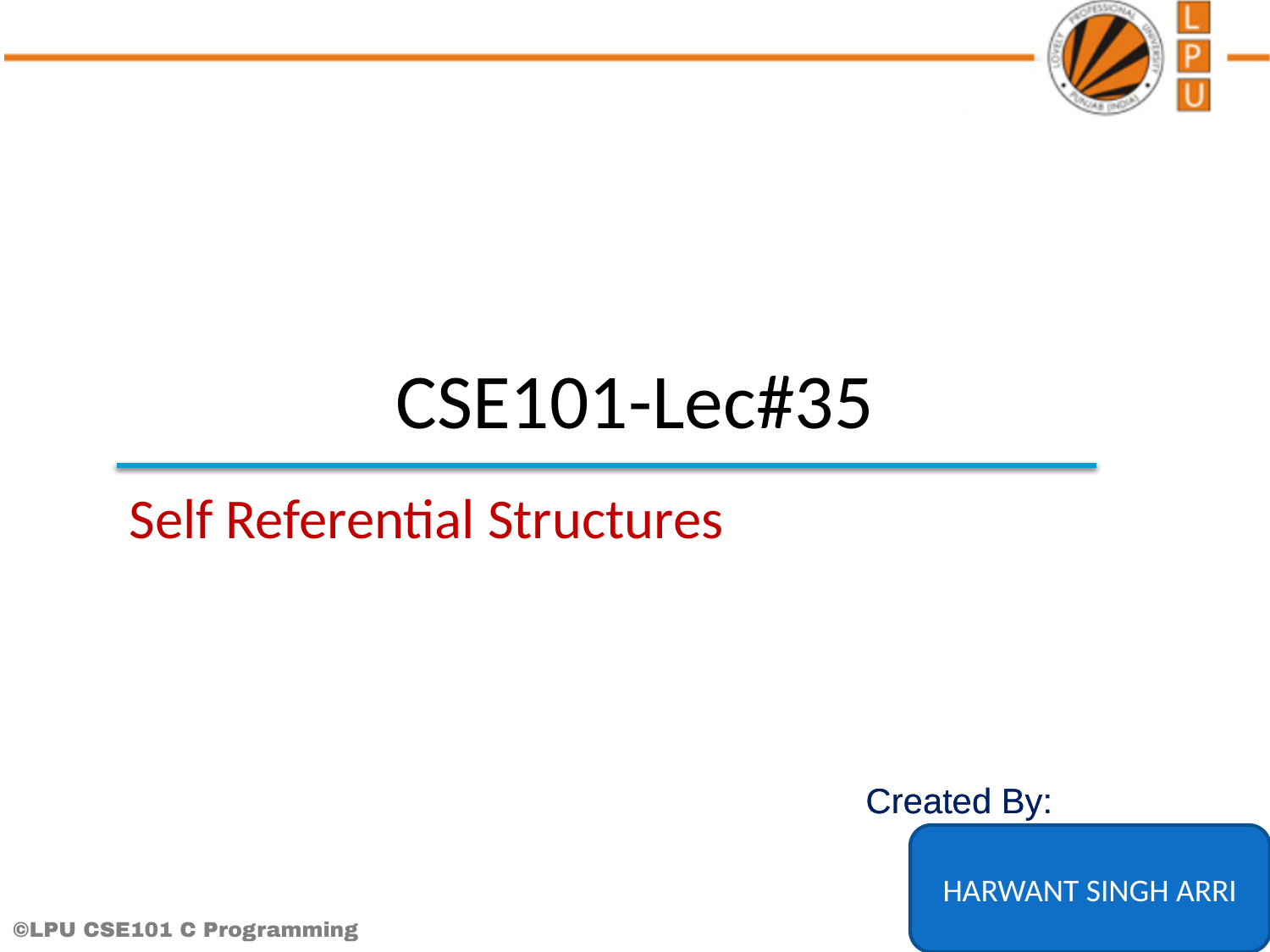

# CSE101-Lec#35
Self Referential Structures
HARWANT SINGH ARRI